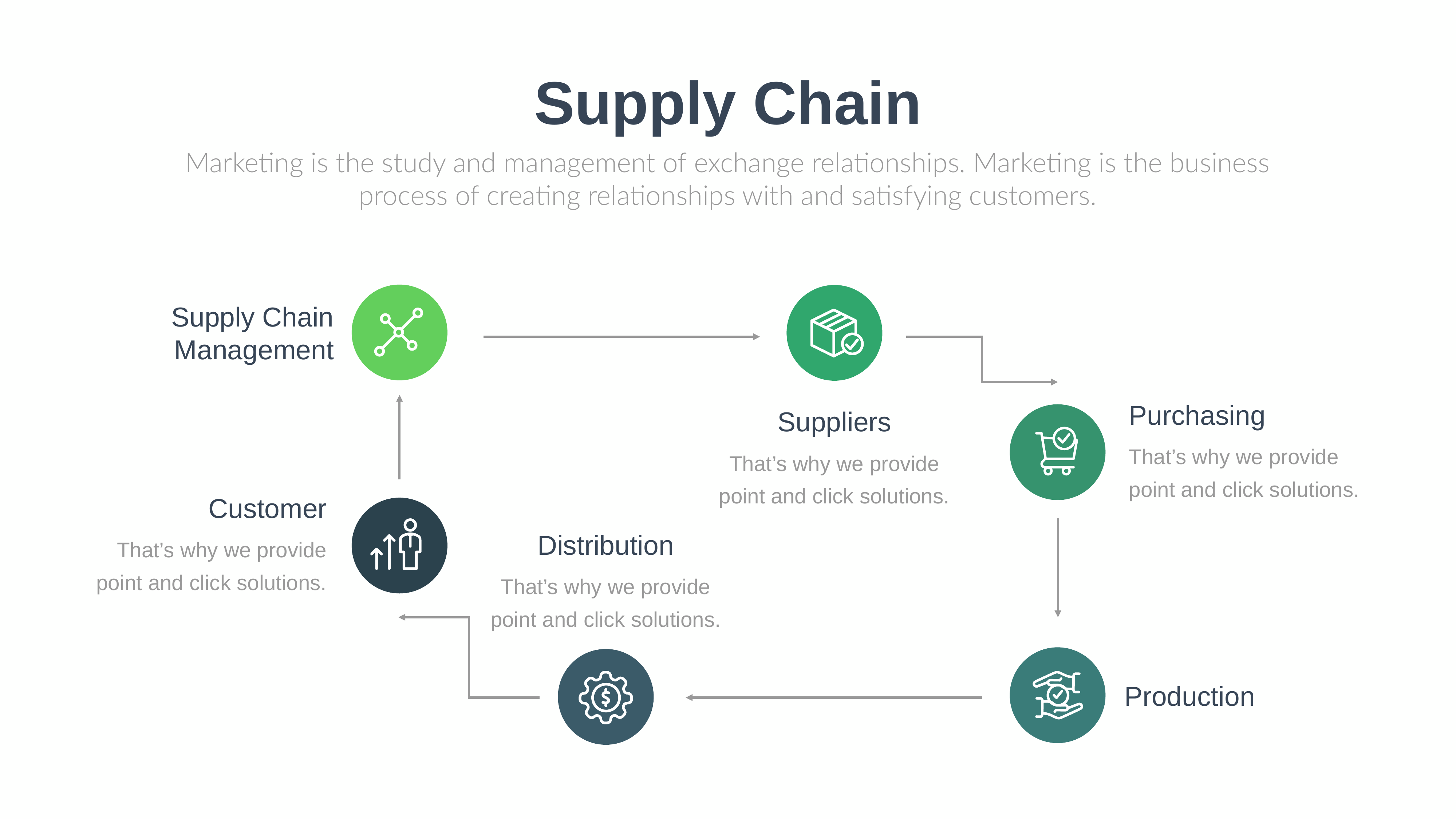

Supply Chain
Marketing is the study and management of exchange relationships. Marketing is the business process of creating relationships with and satisfying customers.

Supply Chain Management
Purchasing
That’s why we provide point and click solutions.
Suppliers
That’s why we provide point and click solutions.

Customer
That’s why we provide point and click solutions.

Distribution
That’s why we provide point and click solutions.

Production